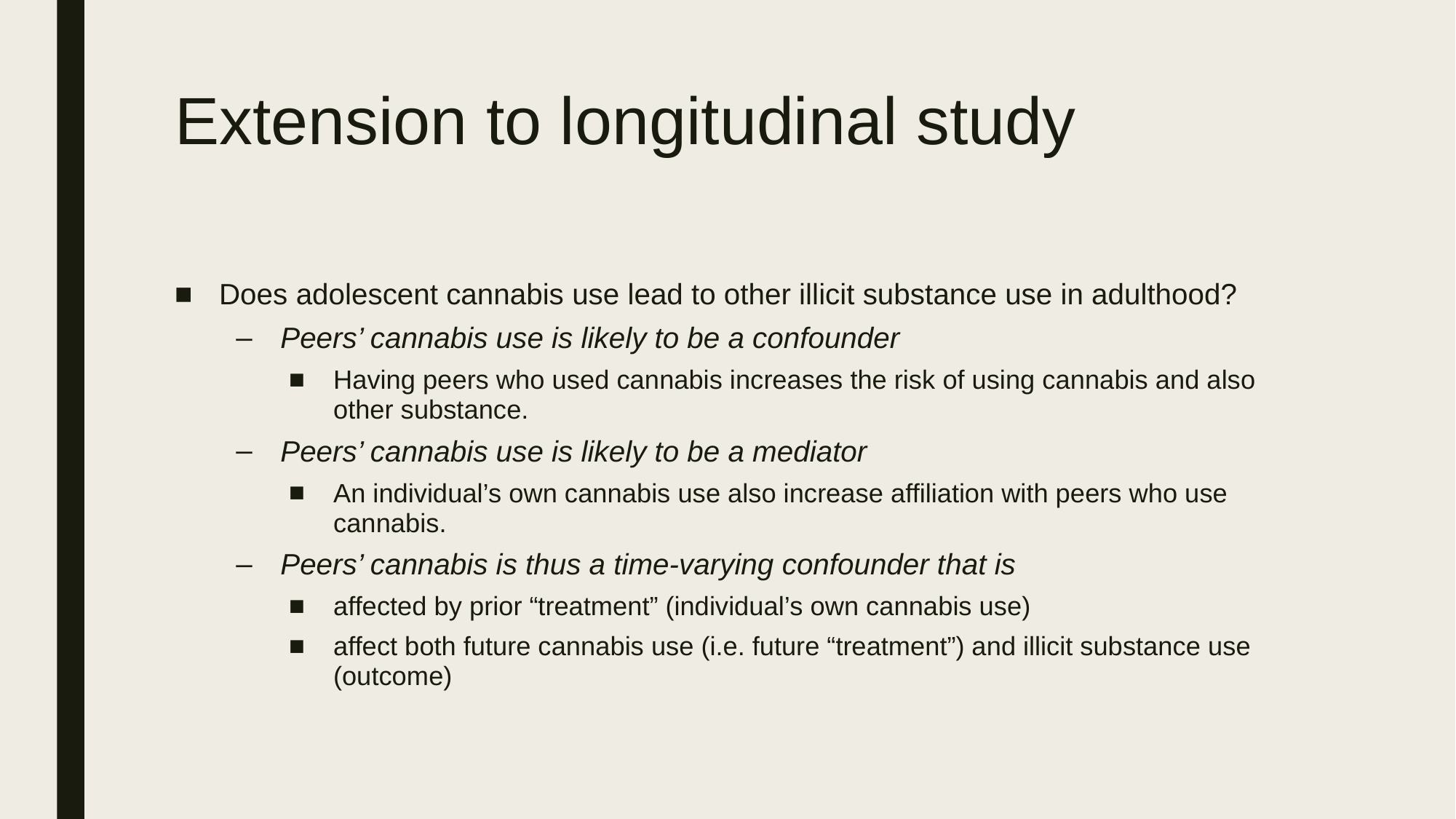

# Extension to longitudinal study
Does adolescent cannabis use lead to other illicit substance use in adulthood?
Peers’ cannabis use is likely to be a confounder
Having peers who used cannabis increases the risk of using cannabis and also other substance.
Peers’ cannabis use is likely to be a mediator
An individual’s own cannabis use also increase affiliation with peers who use cannabis.
Peers’ cannabis is thus a time-varying confounder that is
affected by prior “treatment” (individual’s own cannabis use)
affect both future cannabis use (i.e. future “treatment”) and illicit substance use (outcome)